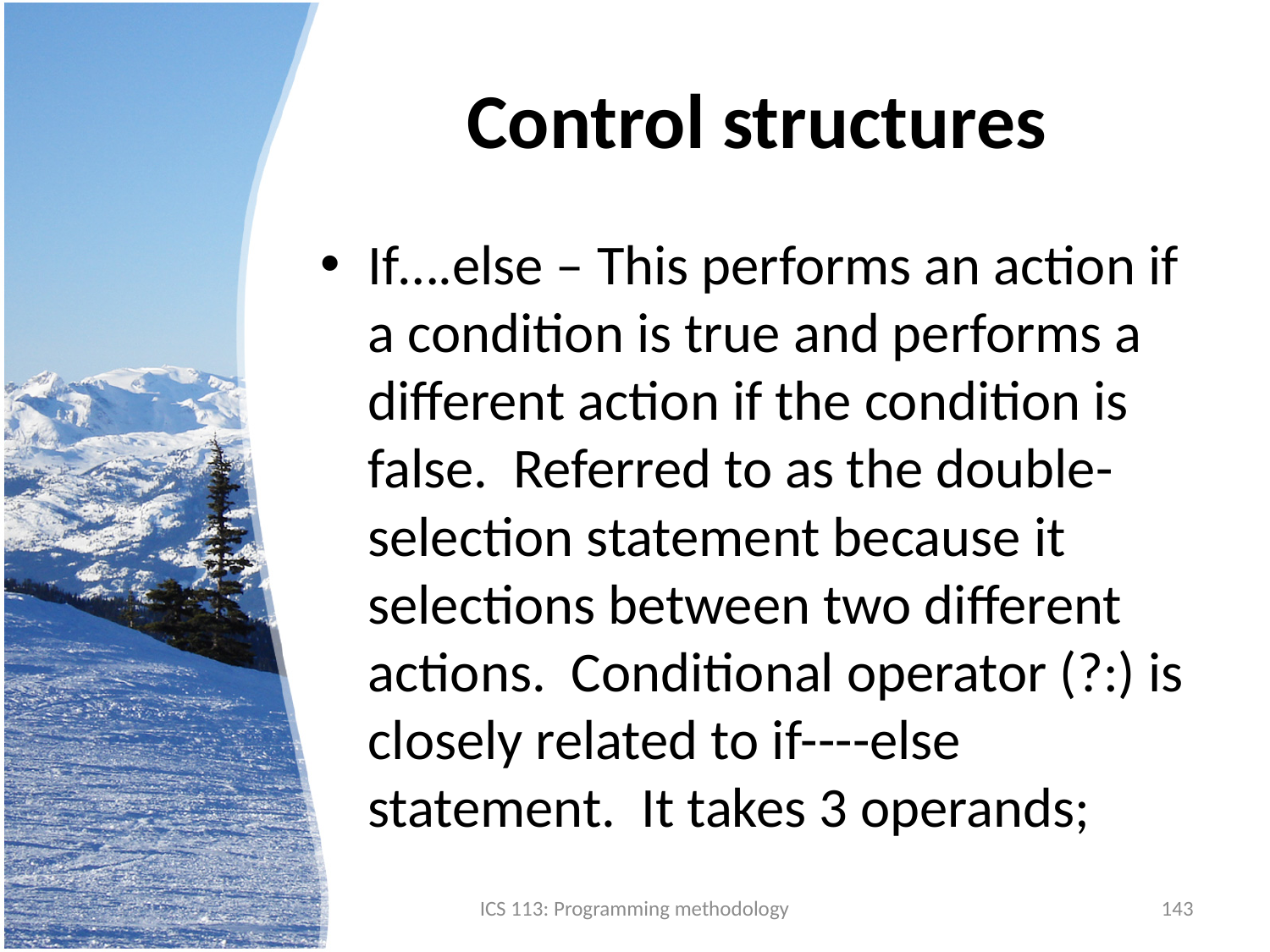

# Control structures
If….else – This performs an action if a condition is true and performs a different action if the condition is false.  Referred to as the double-selection statement because it selections between two different actions.  Conditional operator (?:) is closely related to if----else statement.  It takes 3 operands;

ICS 113: Programming methodology
143